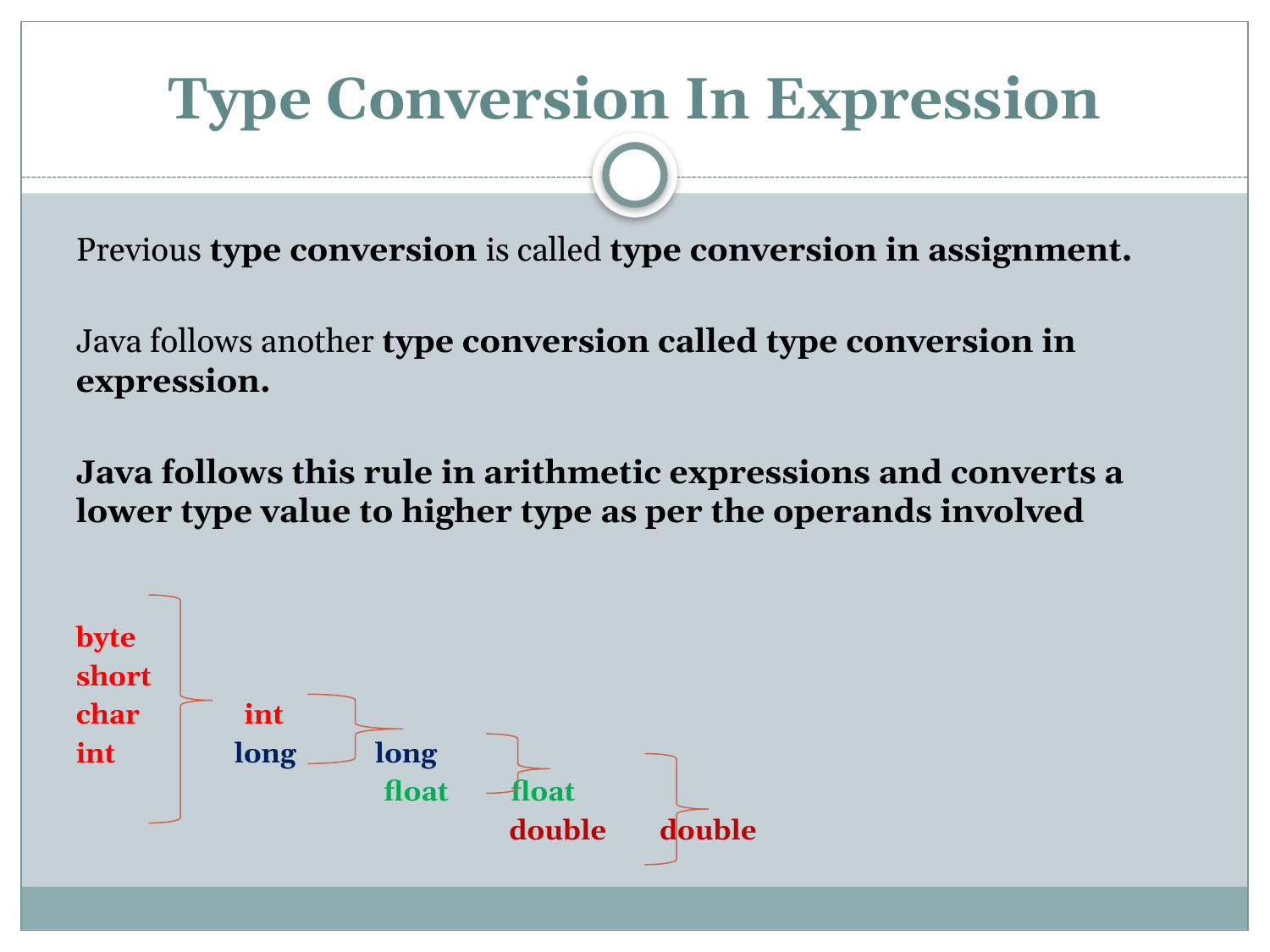

# Type Conversion In Expression
Previous type conversion is called type conversion in assignment.

Java follows another type conversion called type conversion in expression.

Java follows this rule in arithmetic expressions and converts a lower type value to higher type as per the operands involved

byte
short
char               int
int                  long            long
                                               float         float
                                                                  double        double